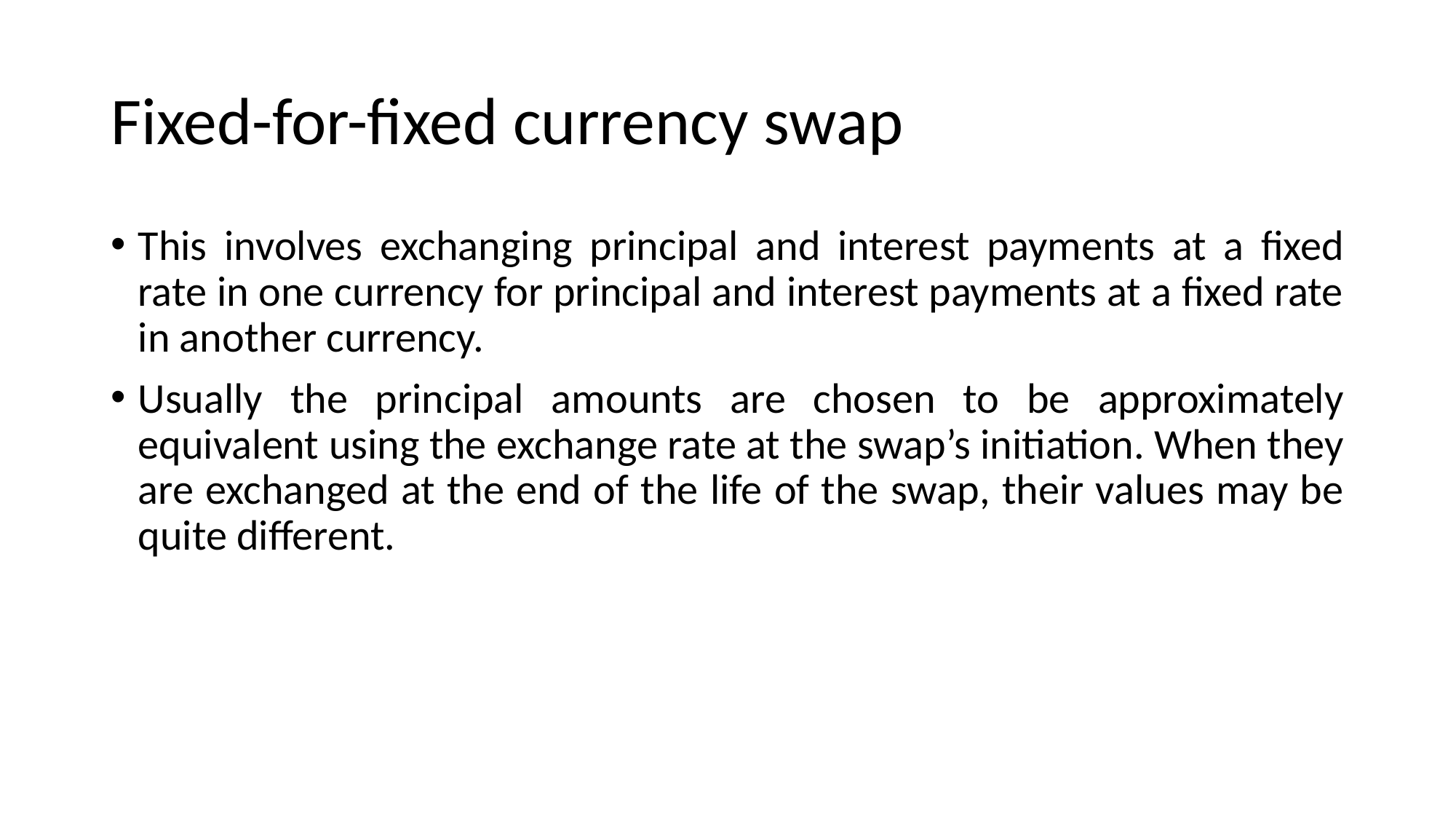

# Fixed-for-fixed currency swap
This involves exchanging principal and interest payments at a fixed rate in one currency for principal and interest payments at a fixed rate in another currency.
Usually the principal amounts are chosen to be approximately equivalent using the exchange rate at the swap’s initiation. When they are exchanged at the end of the life of the swap, their values may be quite different.